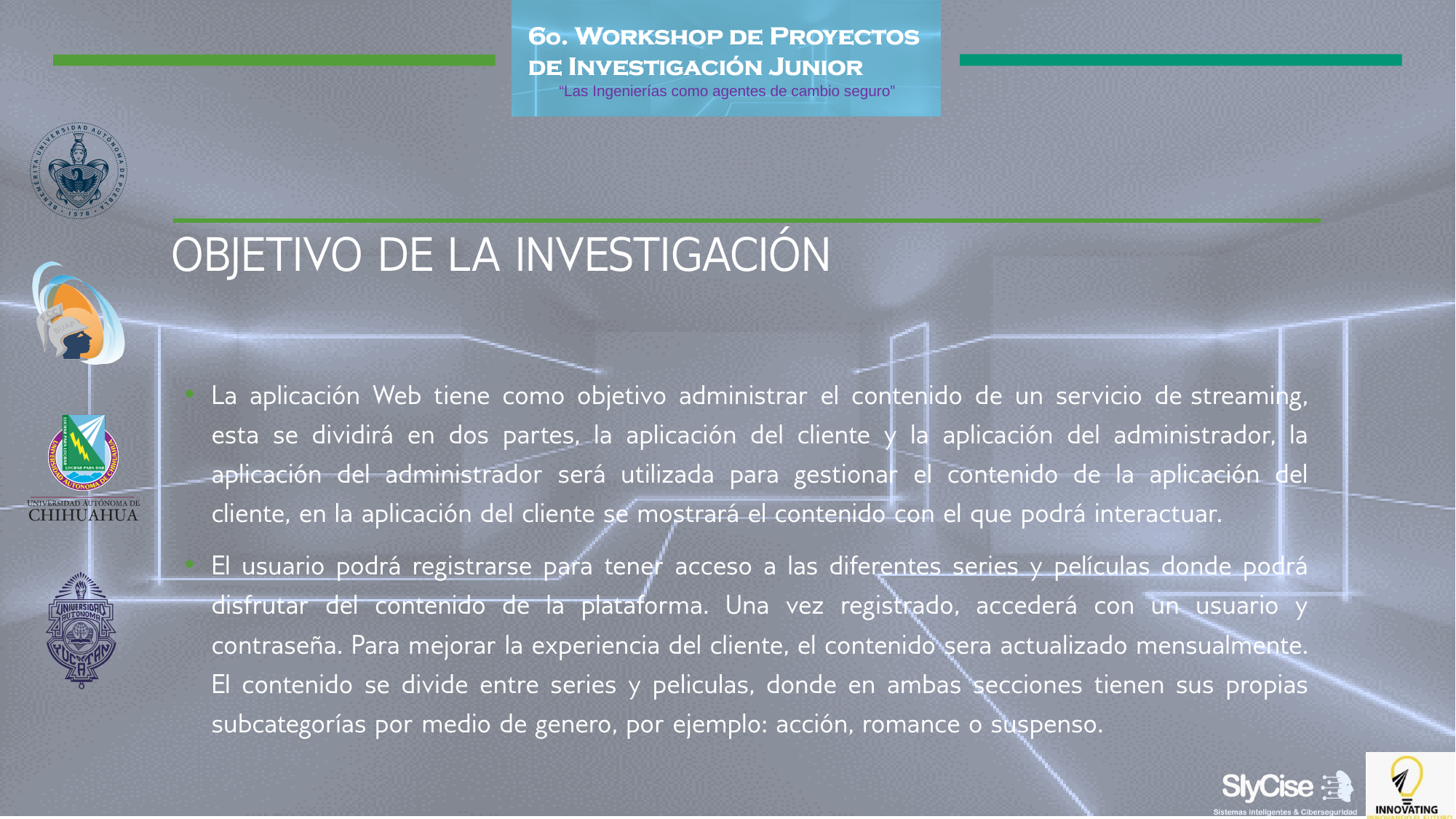

# OBJETIVO DE LA INVESTIGACIÓN
La aplicación Web tiene como objetivo administrar el contenido de un servicio de streaming, esta se dividirá en dos partes, la aplicación del cliente y la aplicación del administrador, la aplicación del administrador será utilizada para gestionar el contenido de la aplicación del cliente, en la aplicación del cliente se mostrará el contenido con el que podrá interactuar.
El usuario podrá registrarse para tener acceso a las diferentes series y películas donde podrá disfrutar del contenido de la plataforma. Una vez registrado, accederá con un usuario y contraseña. Para mejorar la experiencia del cliente, el contenido sera actualizado mensualmente. El contenido se divide entre series y peliculas, donde en ambas secciones tienen sus propias subcategorías por medio de genero, por ejemplo: acción, romance o suspenso.